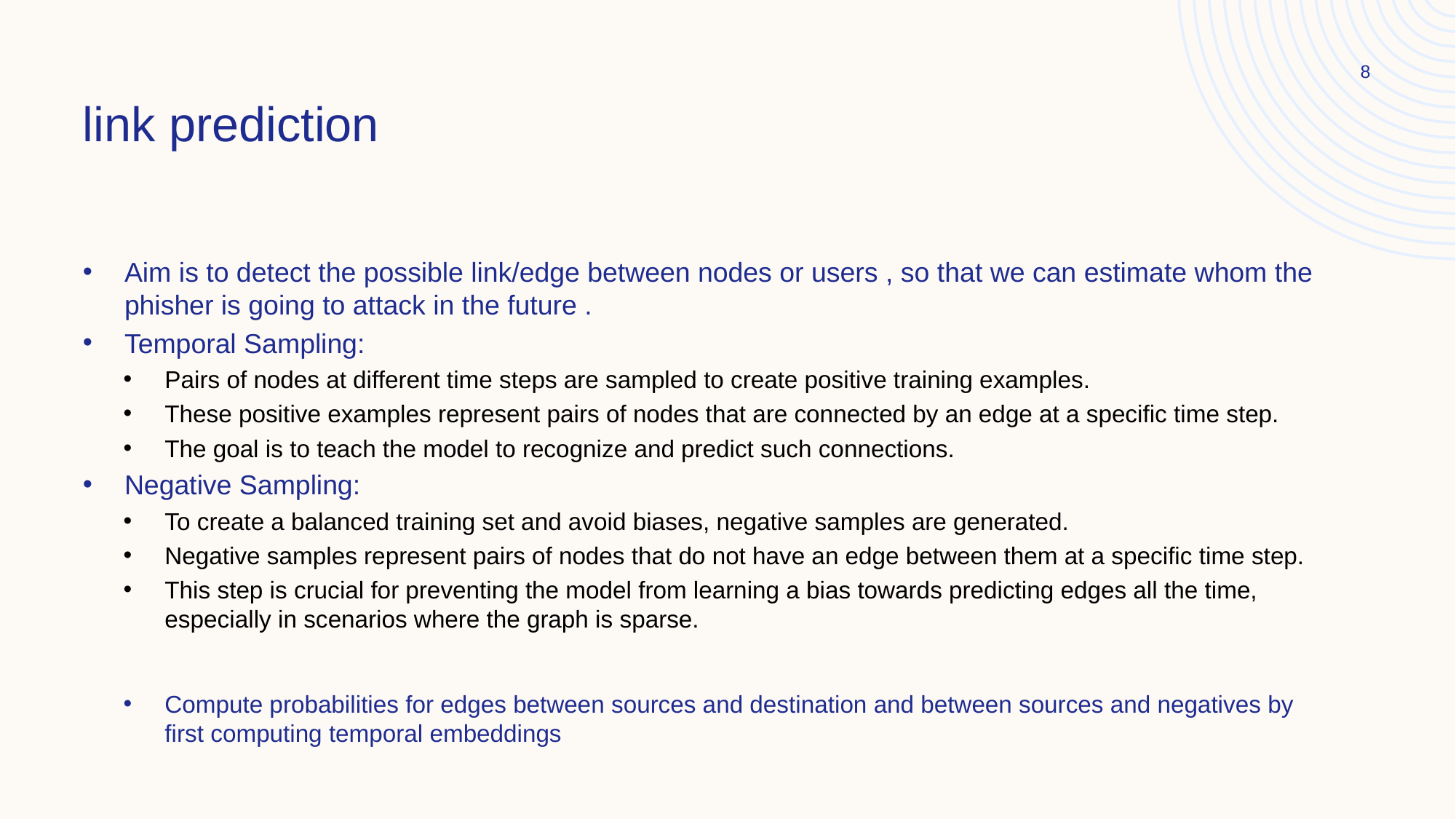

8
link prediction

Aim is to detect the possible link/edge between nodes or users , so that we can estimate whom the phisher is going to attack in the future .
Temporal Sampling:
Pairs of nodes at different time steps are sampled to create positive training examples.
These positive examples represent pairs of nodes that are connected by an edge at a specific time step.
The goal is to teach the model to recognize and predict such connections.
Negative Sampling:
To create a balanced training set and avoid biases, negative samples are generated.
Negative samples represent pairs of nodes that do not have an edge between them at a specific time step.
This step is crucial for preventing the model from learning a bias towards predicting edges all the time, especially in scenarios where the graph is sparse.

Compute probabilities for edges between sources and destination and between sources and negatives by first computing temporal embeddings